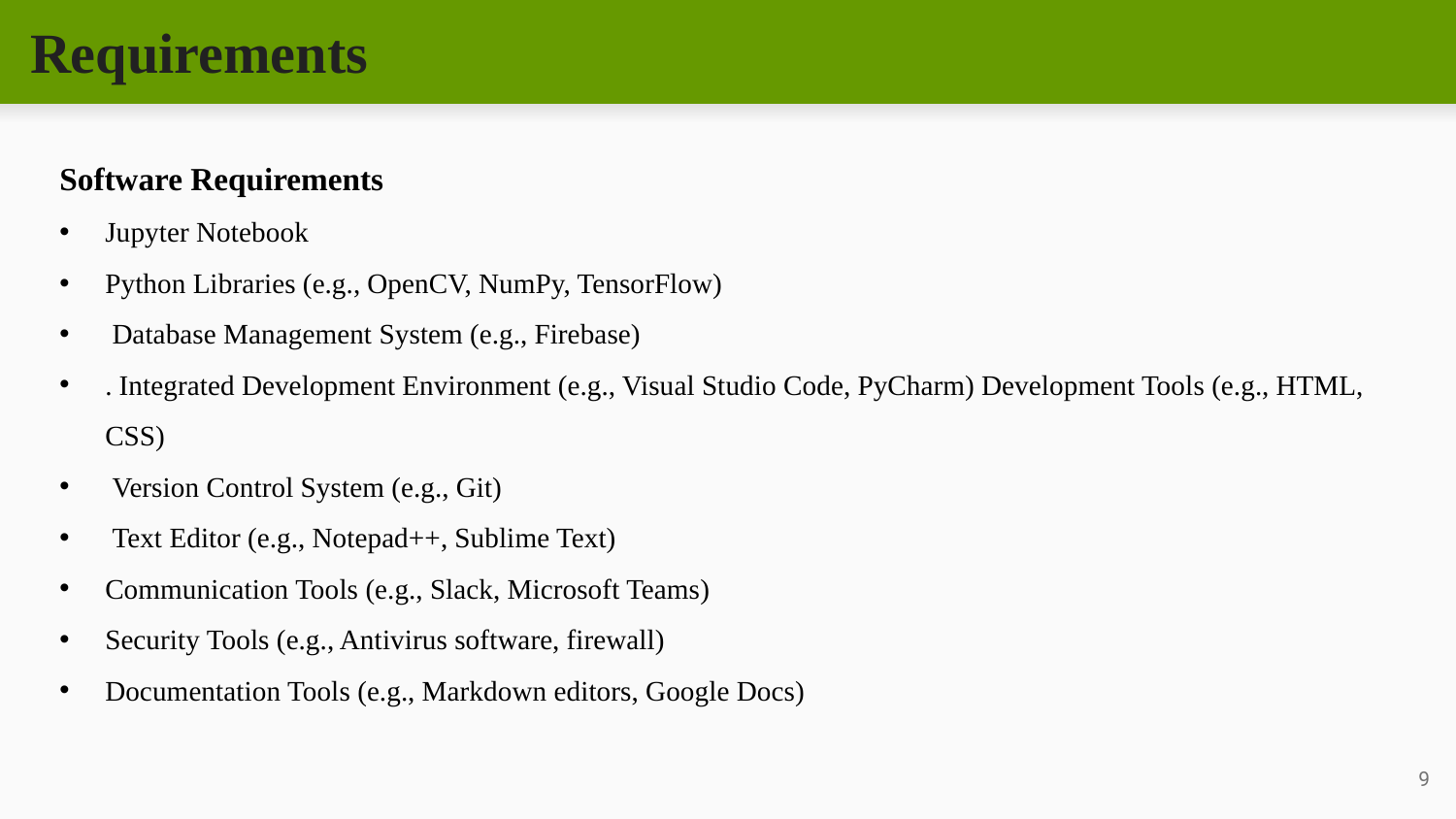

# Requirements
Software Requirements
Jupyter Notebook
Python Libraries (e.g., OpenCV, NumPy, TensorFlow)
 Database Management System (e.g., Firebase)
. Integrated Development Environment (e.g., Visual Studio Code, PyCharm) Development Tools (e.g., HTML, CSS)
 Version Control System (e.g., Git)
 Text Editor (e.g., Notepad++, Sublime Text)
Communication Tools (e.g., Slack, Microsoft Teams)
Security Tools (e.g., Antivirus software, firewall)
Documentation Tools (e.g., Markdown editors, Google Docs)
9